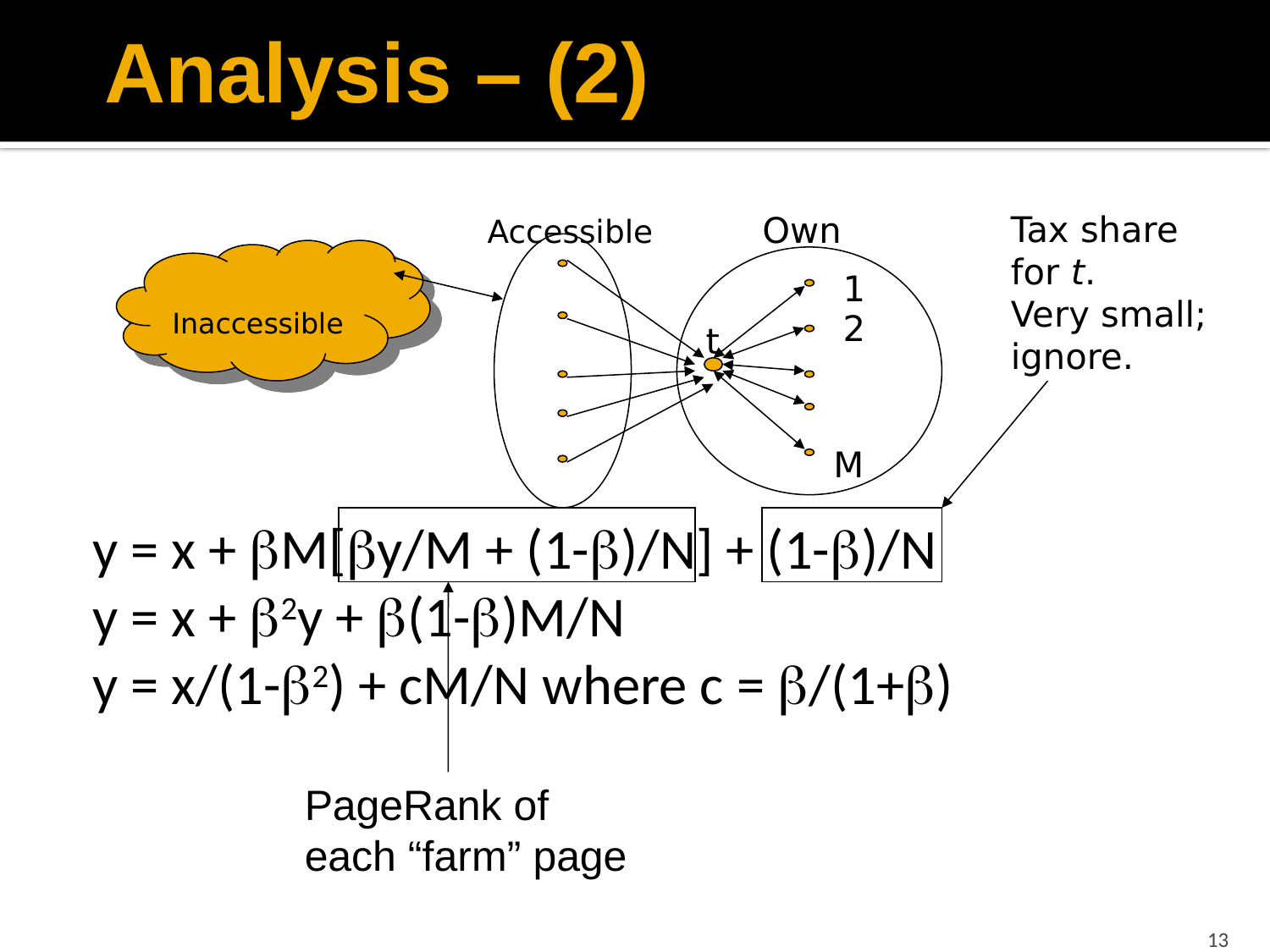

# Analysis – (2)
Tax share
for t.
Very small;
ignore.

Own
Accessible

Inaccessible

1

2

t

M

y = x + βM[βy/M + (1-β)/N] + (1-β)/N
y = x + β2y + β(1-β)M/N
y = x/(1-β2) + cM/N where c = β/(1+β)

PageRank of
each “farm” page
13